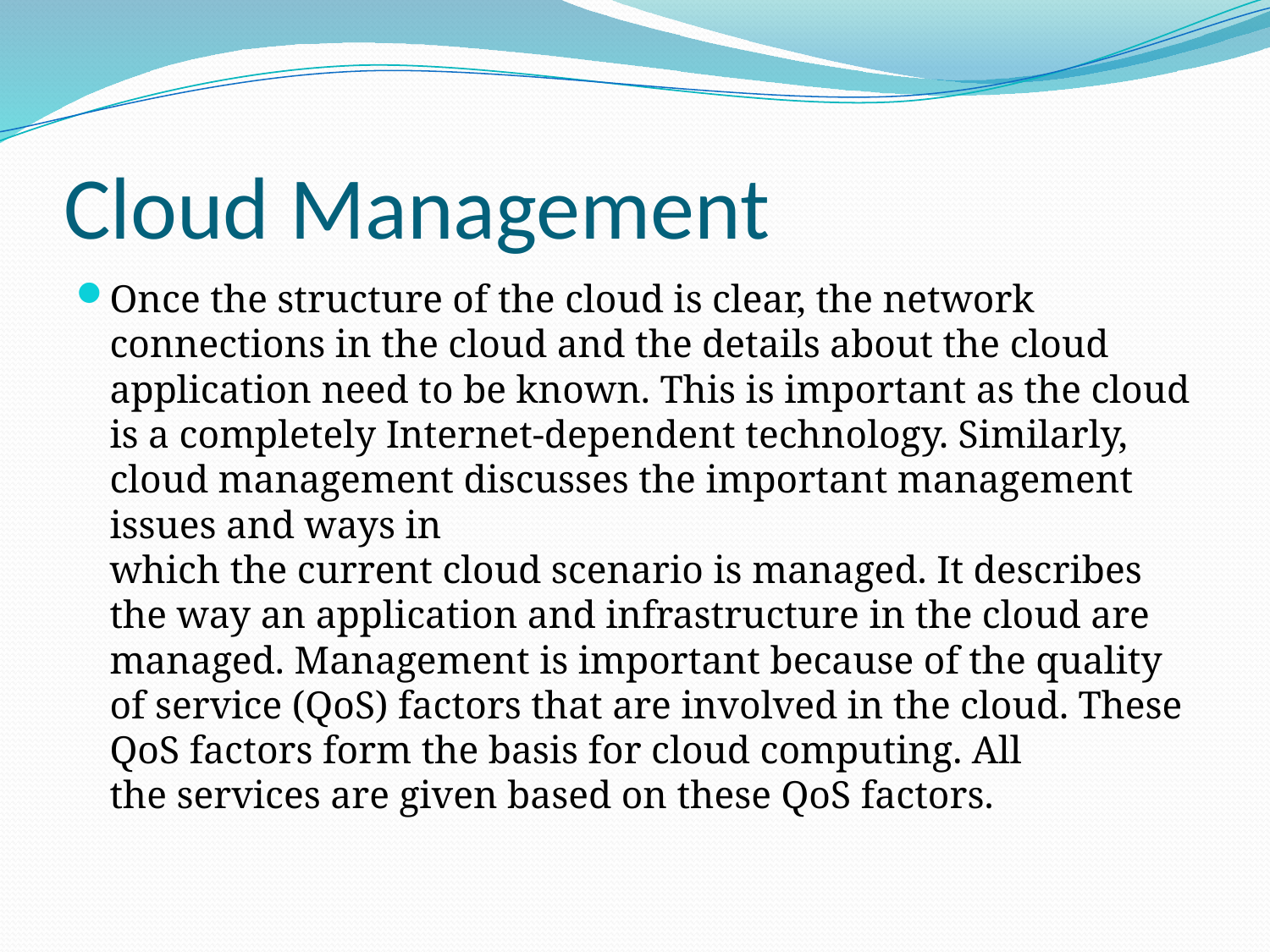

# Cloud Management
Once the structure of the cloud is clear, the network connections in the cloud and the details about the cloud application need to be known. This is important as the cloud is a completely Internet-dependent technology. Similarly, cloud management discusses the important management issues and ways in
which the current cloud scenario is managed. It describes the way an application and infrastructure in the cloud are managed. Management is important because of the quality of service (QoS) factors that are involved in the cloud. These QoS factors form the basis for cloud computing. All
the services are given based on these QoS factors.